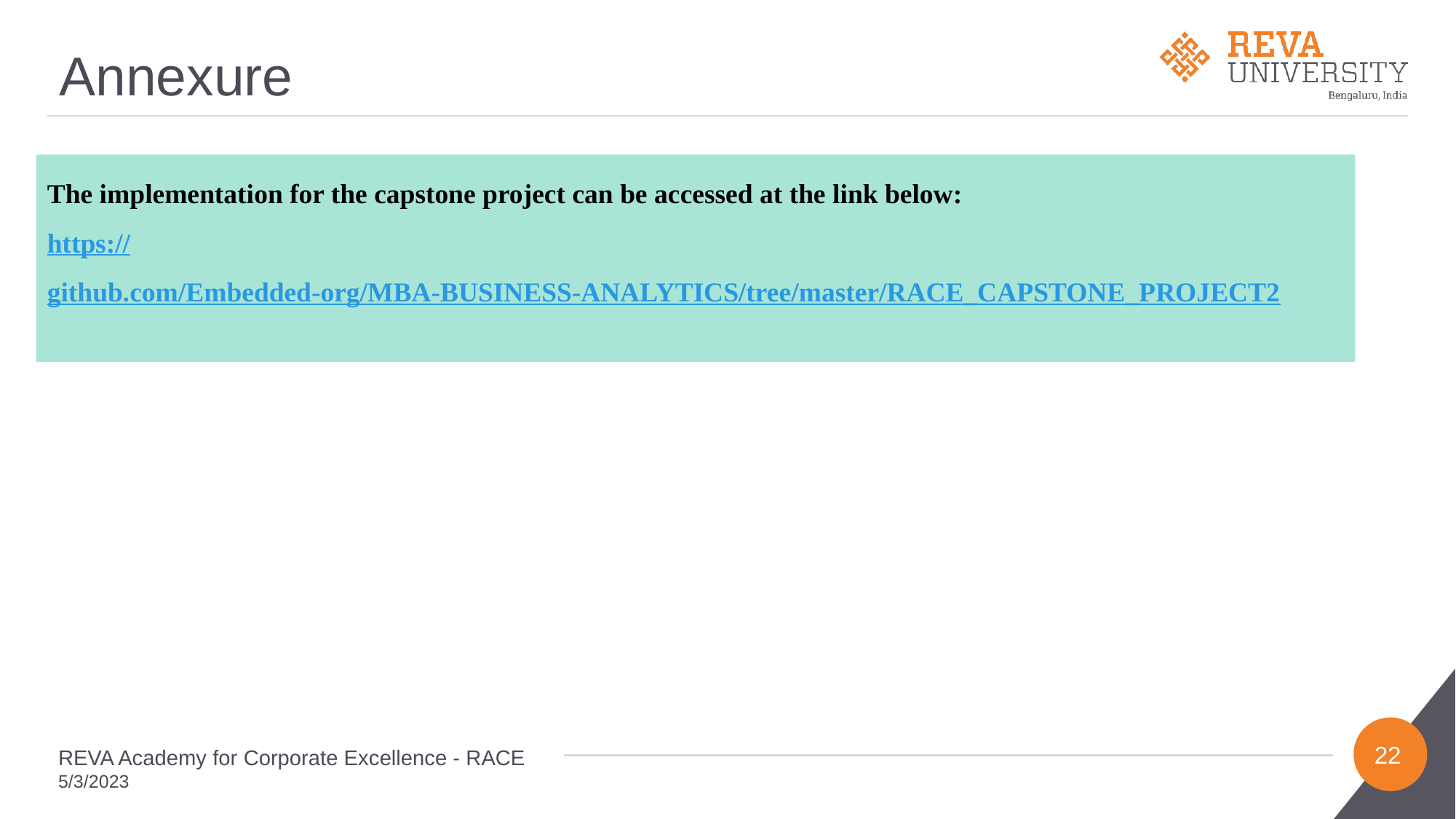

# Annexure
The implementation for the capstone project can be accessed at the link below:
https://github.com/Embedded-org/MBA-BUSINESS-ANALYTICS/tree/master/RACE_CAPSTONE_PROJECT2

22
REVA Academy for Corporate Excellence - RACE
5/3/2023